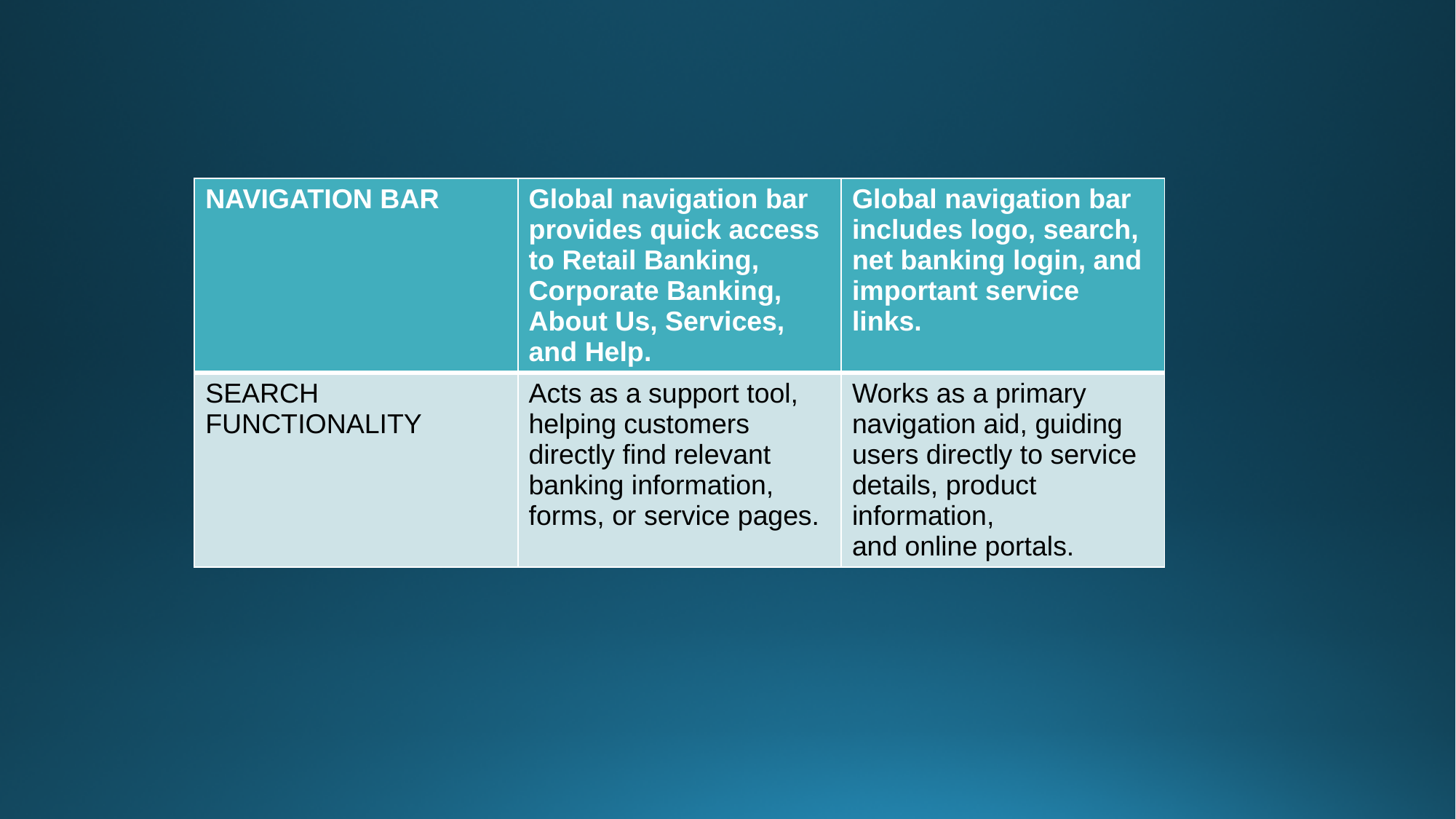

| NAVIGATION BAR | Global navigation bar provides quick access to Retail Banking, Corporate Banking, About Us, Services, and Help. | Global navigation bar includes logo, search, net banking login, and important service links. |
| --- | --- | --- |
| SEARCH FUNCTIONALITY | Acts as a support tool, helping customers directly find relevant banking information, forms, or service pages. | Works as a primary navigation aid, guiding users directly to service details, product information, and online portals. |